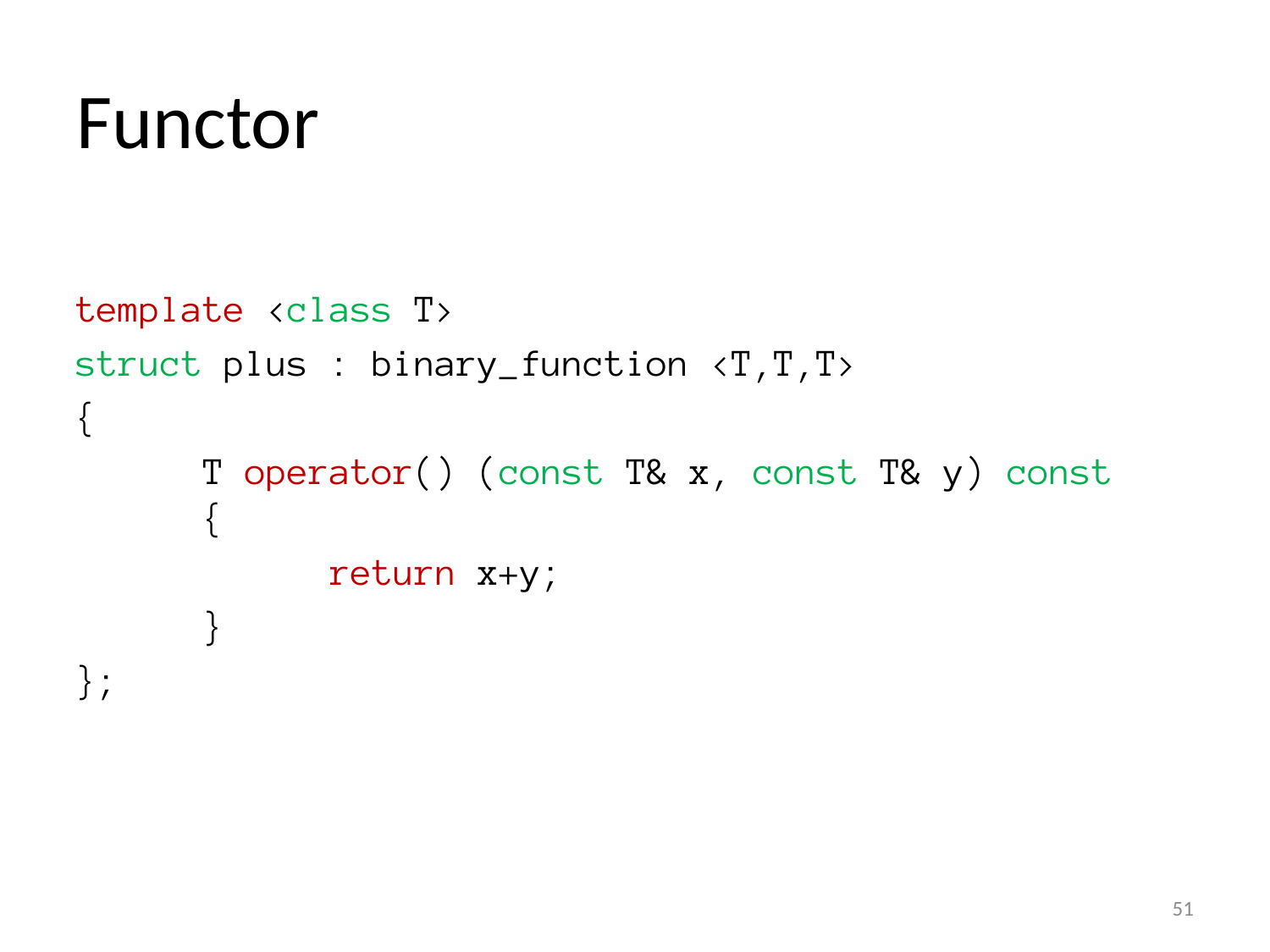

# Functor

template <class T>
struct plus : binary_function <T,T,T>
{
	T operator() (const T& x, const T& y) const 	{
		return x+y;
	}
};
51